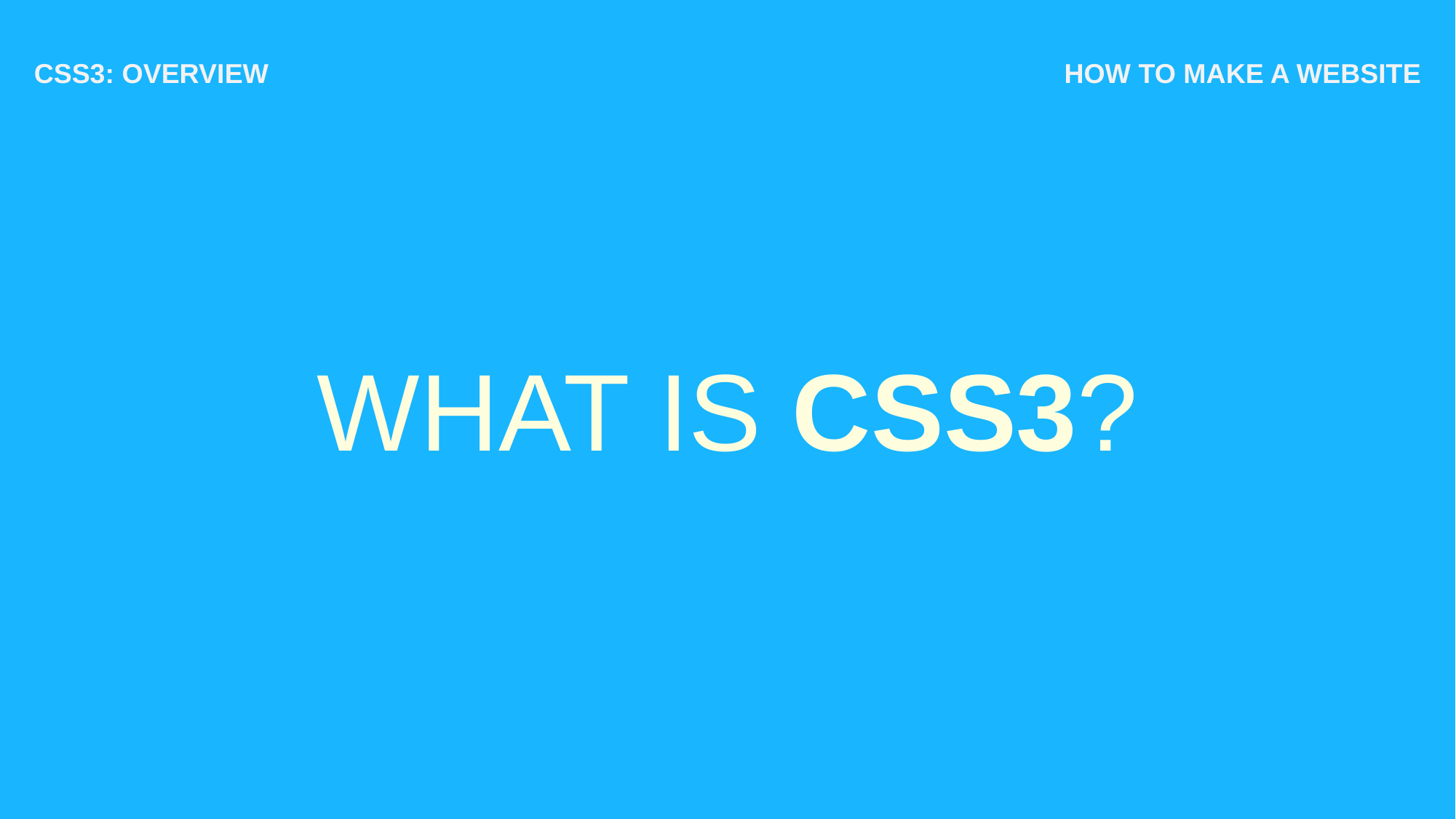

CSS3: OVERVIEW
HOW TO MAKE A WEBSITE
# WHAT IS CSS3?